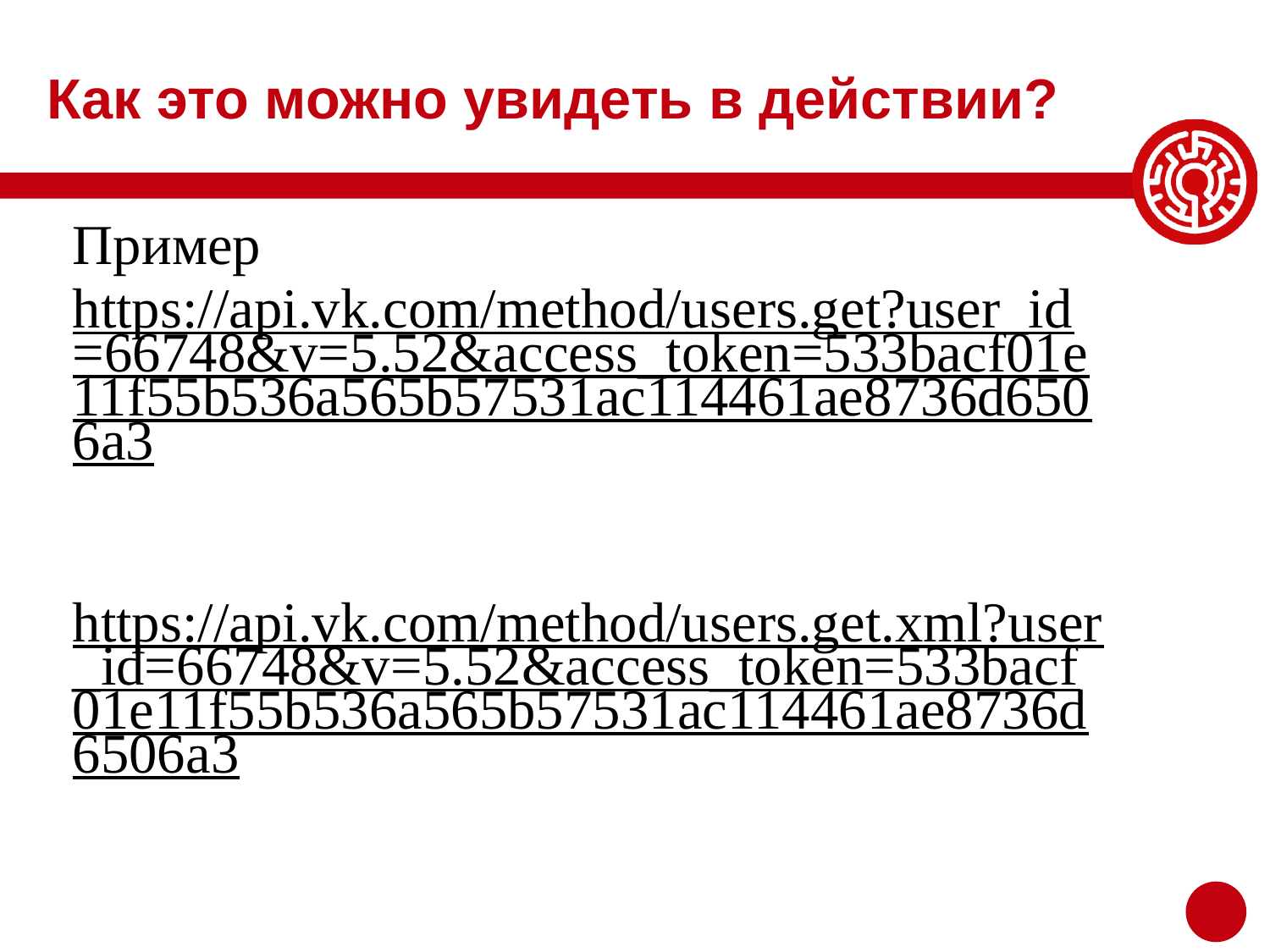

# Как это можно увидеть в действии?
Пример
https://api.vk.com/method/users.get?user_id=66748&v=5.52&access_token=533bacf01e11f55b536a565b57531ac114461ae8736d6506a3

https://api.vk.com/method/users.get.xml?user_id=66748&v=5.52&access_token=533bacf01e11f55b536a565b57531ac114461ae8736d6506a3
19